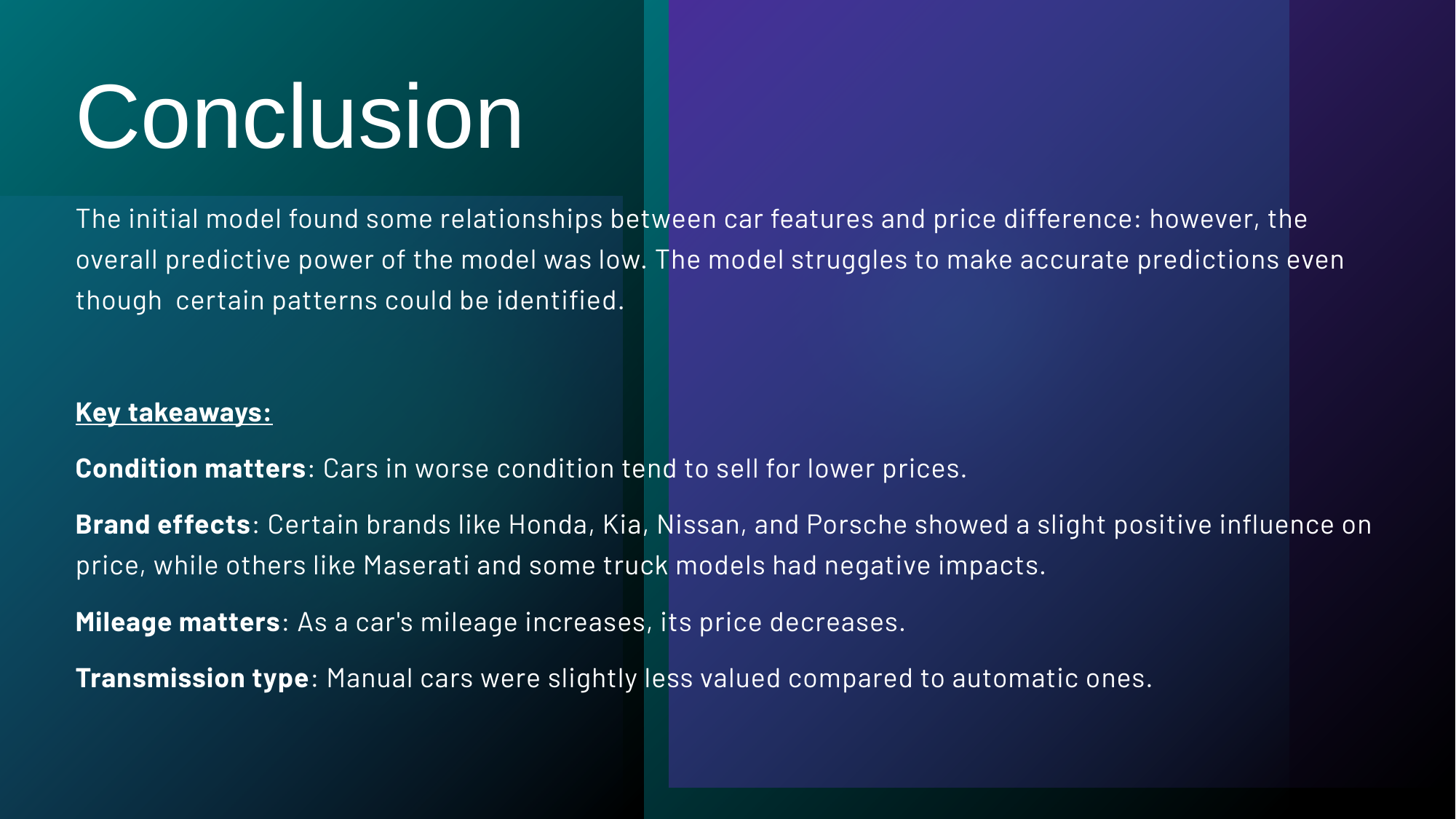

# Conclusion
The initial model found some relationships between car features and price difference: however, the overall predictive power of the model was low. The model struggles to make accurate predictions even though  certain patterns could be identified.

Key takeaways:
Condition matters: Cars in worse condition tend to sell for lower prices.
Brand effects: Certain brands like Honda, Kia, Nissan, and Porsche showed a slight positive influence on price, while others like Maserati and some truck models had negative impacts.
Mileage matters: As a car's mileage increases, its price decreases.
Transmission type: Manual cars were slightly less valued compared to automatic ones.